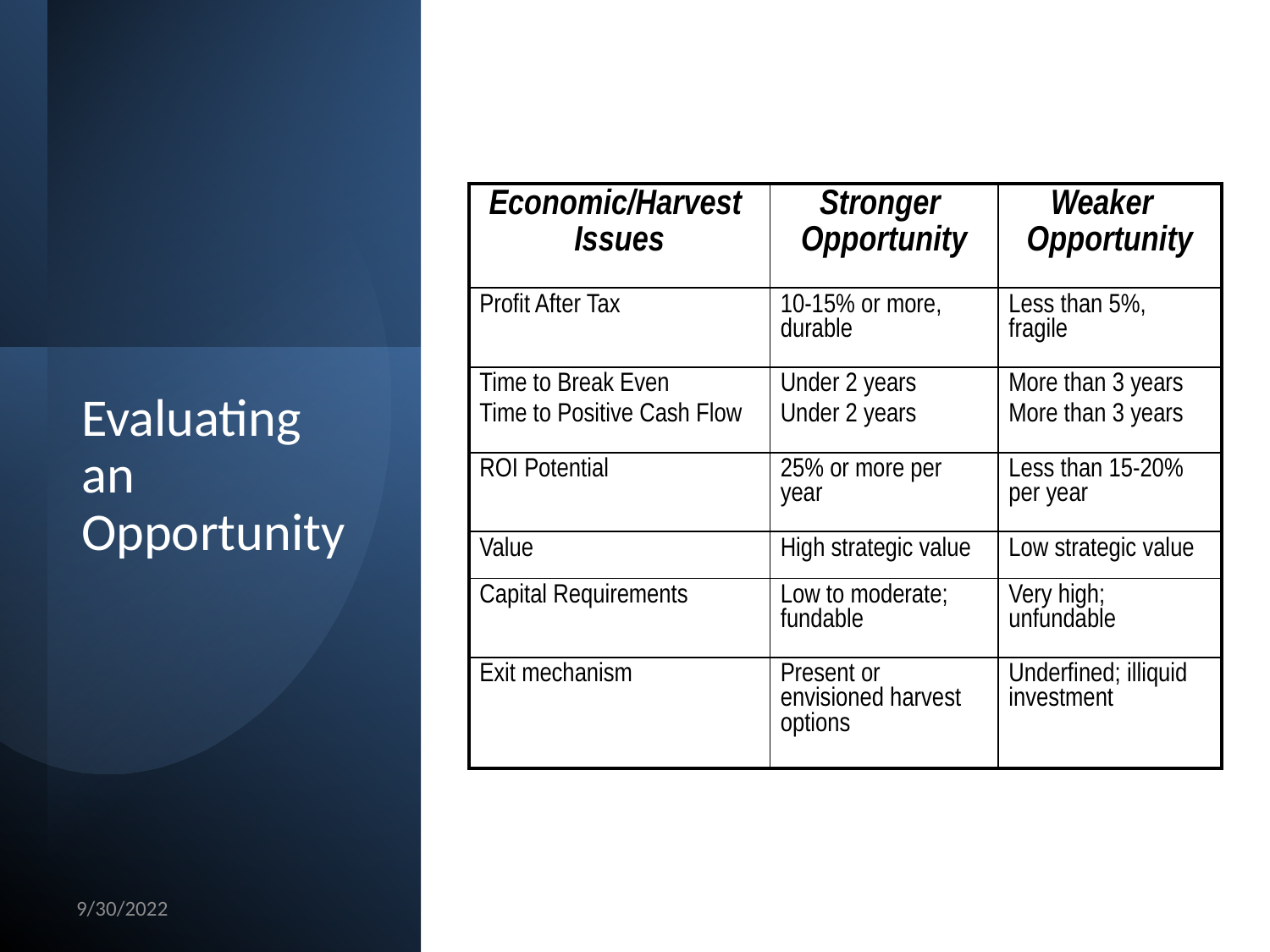

| Economic/Harvest Issues | Stronger Opportunity | Weaker Opportunity |
| --- | --- | --- |
| Profit After Tax | 10-15% or more, durable | Less than 5%, fragile |
| Time to Break Even Time to Positive Cash Flow | Under 2 years Under 2 years | More than 3 years More than 3 years |
| ROI Potential | 25% or more per year | Less than 15-20% per year |
| Value | High strategic value | Low strategic value |
| Capital Requirements | Low to moderate; fundable | Very high; unfundable |
| Exit mechanism | Present or envisioned harvest options | Underfined; illiquid investment |

# Evaluating an Opportunity

9/30/2022
Prof Remi Mitra